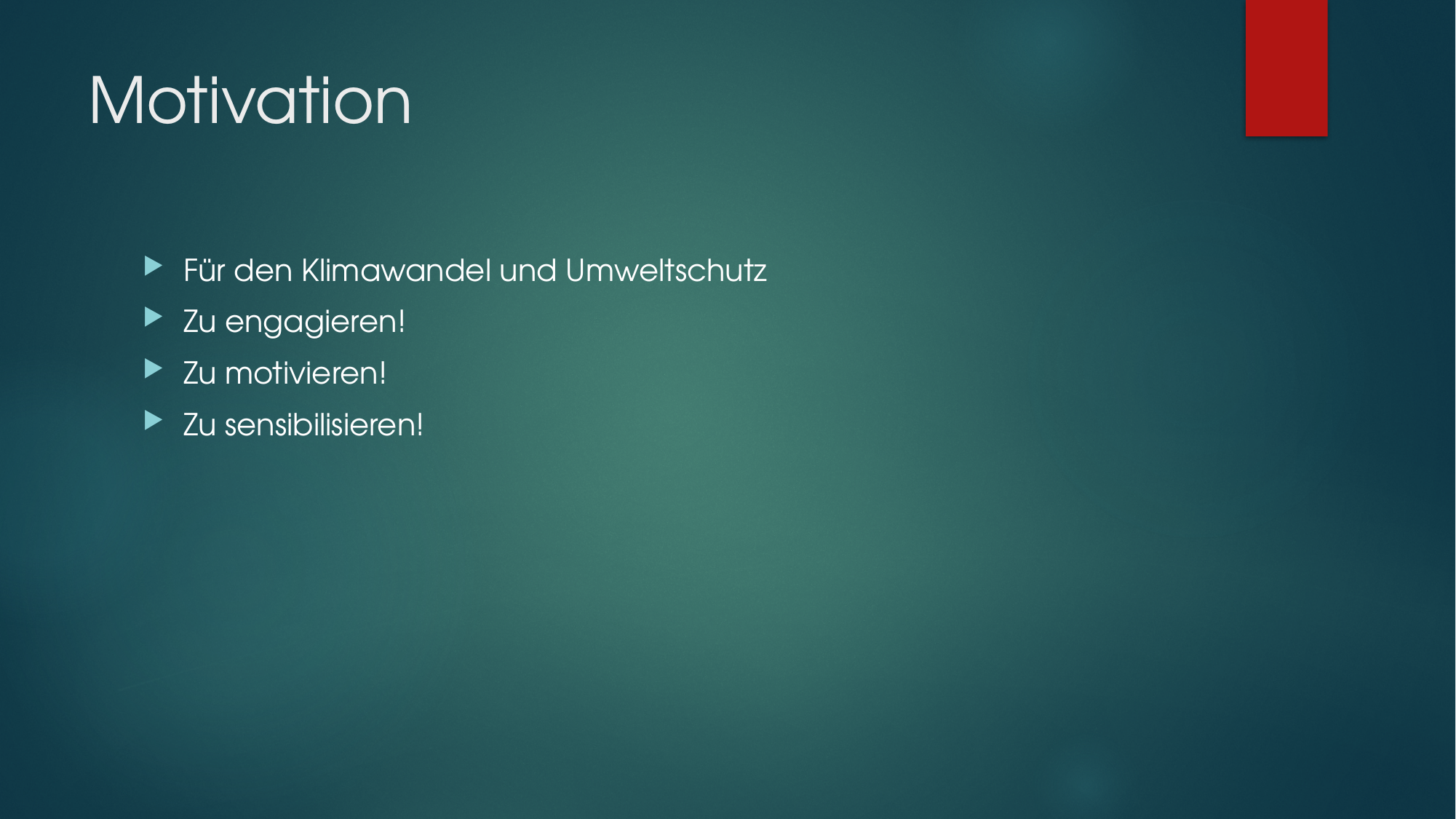

# Motivation
Für den Klimawandel und Umweltschutz
Zu engagieren!
Zu motivieren!
Zu sensibilisieren!